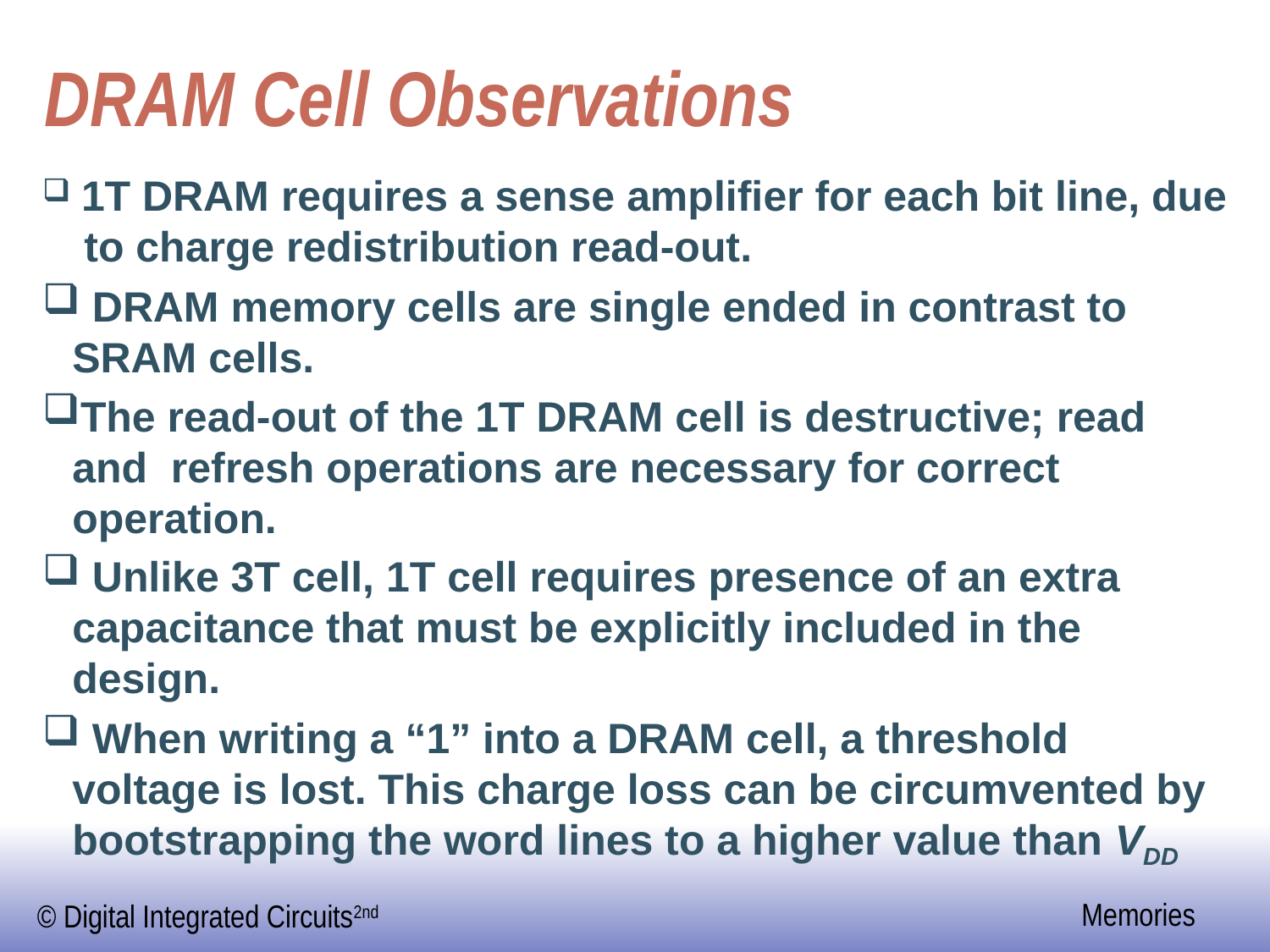

# DRAM Cell Observations
 1T DRAM requires a sense amplifier for each bit line, due  to charge redistribution read-out.
 DRAM memory cells are single ended in contrast to SRAM cells.
The read-out of the 1T DRAM cell is destructive; read and  refresh operations are necessary for correct operation.
 Unlike 3T cell, 1T cell requires presence of an extra capacitance that must be explicitly included in the design.
 When writing a “1” into a DRAM cell, a threshold voltage is lost. This charge loss can be circumvented by bootstrapping the word lines to a higher value than VDD